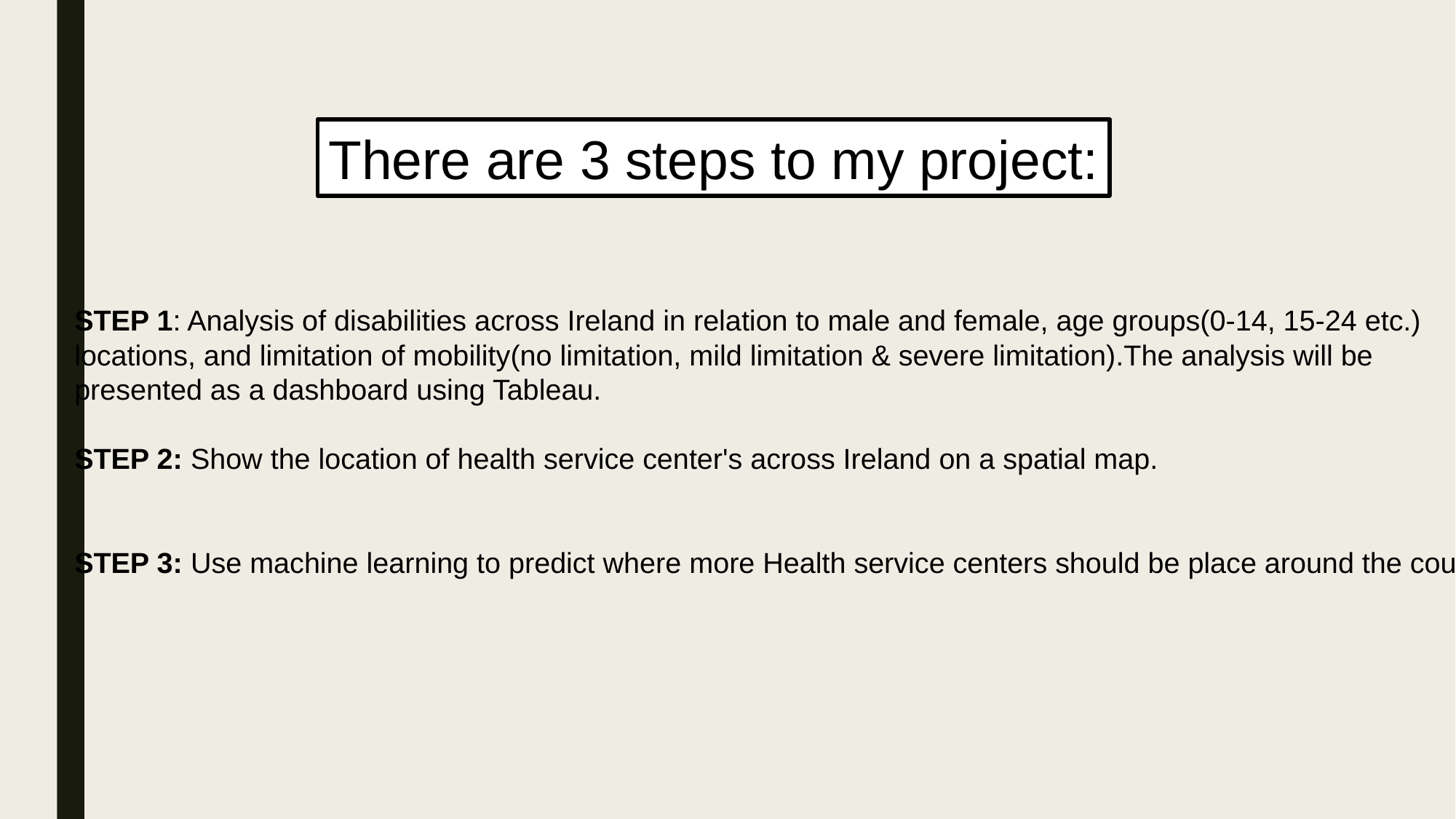

There are 3 steps to my project:
STEP 1: Analysis of disabilities across Ireland in relation to male and female, age groups(0-14, 15-24 etc.)
locations, and limitation of mobility(no limitation, mild limitation & severe limitation).The analysis will be
presented as a dashboard using Tableau.

STEP 2: Show the location of health service center's across Ireland on a spatial map.

STEP 3: Use machine learning to predict where more Health service centers should be place around the country.